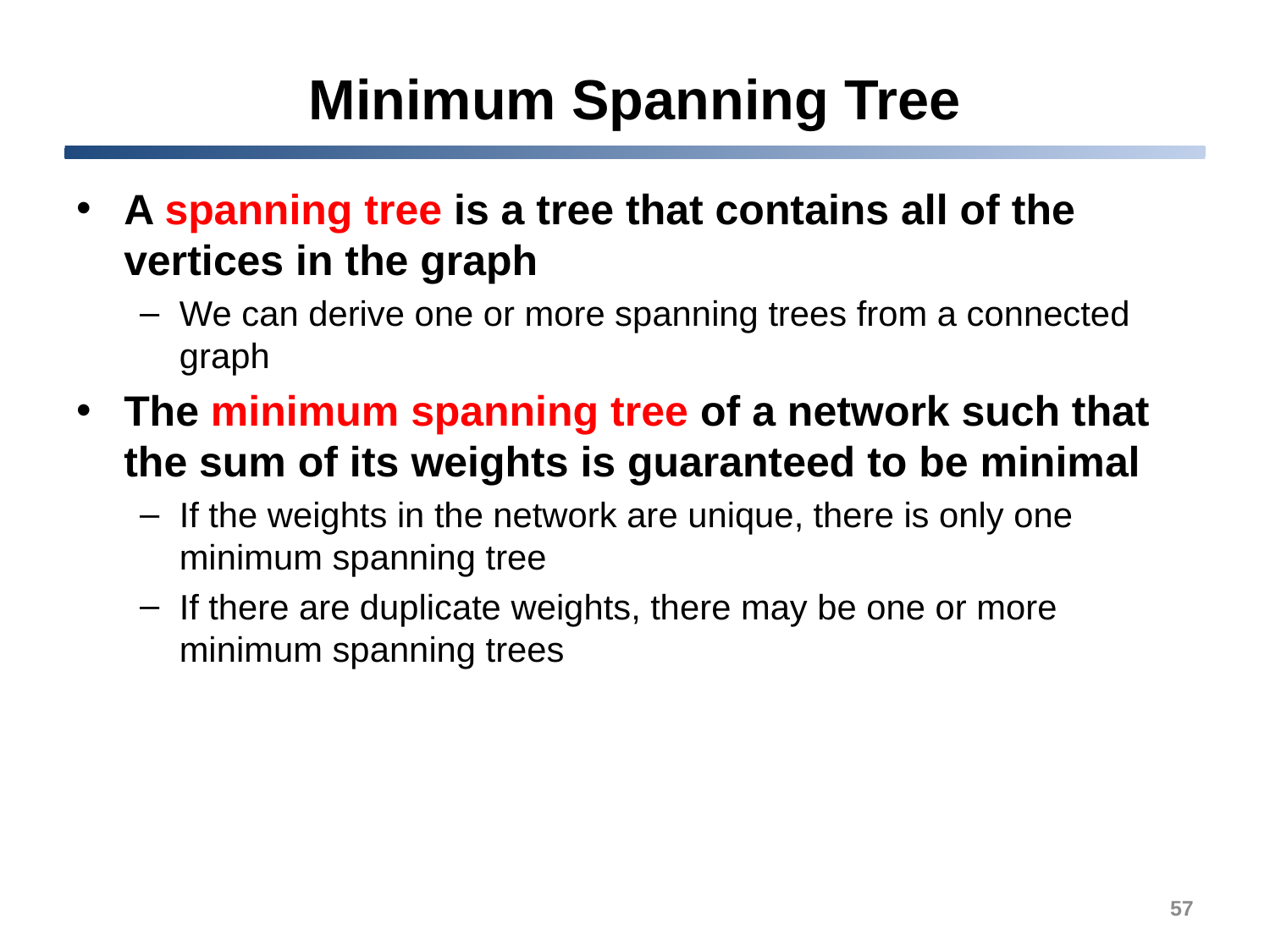

# Minimum Spanning Tree
A spanning tree is a tree that contains all of the vertices in the graph
We can derive one or more spanning trees from a connected graph
The minimum spanning tree of a network such that the sum of its weights is guaranteed to be minimal
If the weights in the network are unique, there is only one minimum spanning tree
If there are duplicate weights, there may be one or more minimum spanning trees
57